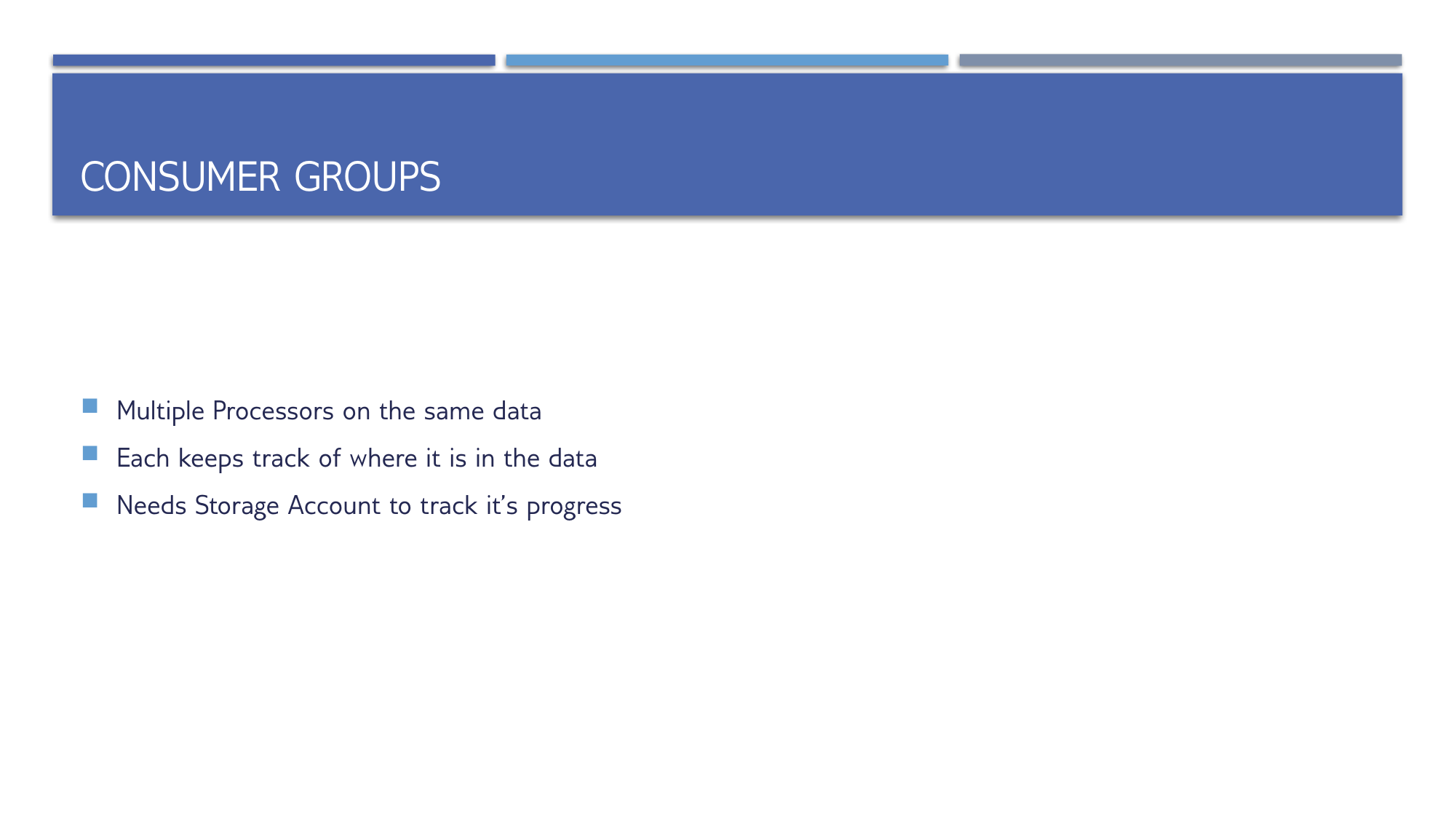

# Consumer Groups
Multiple Processors on the same data
Each keeps track of where it is in the data
Needs Storage Account to track it’s progress